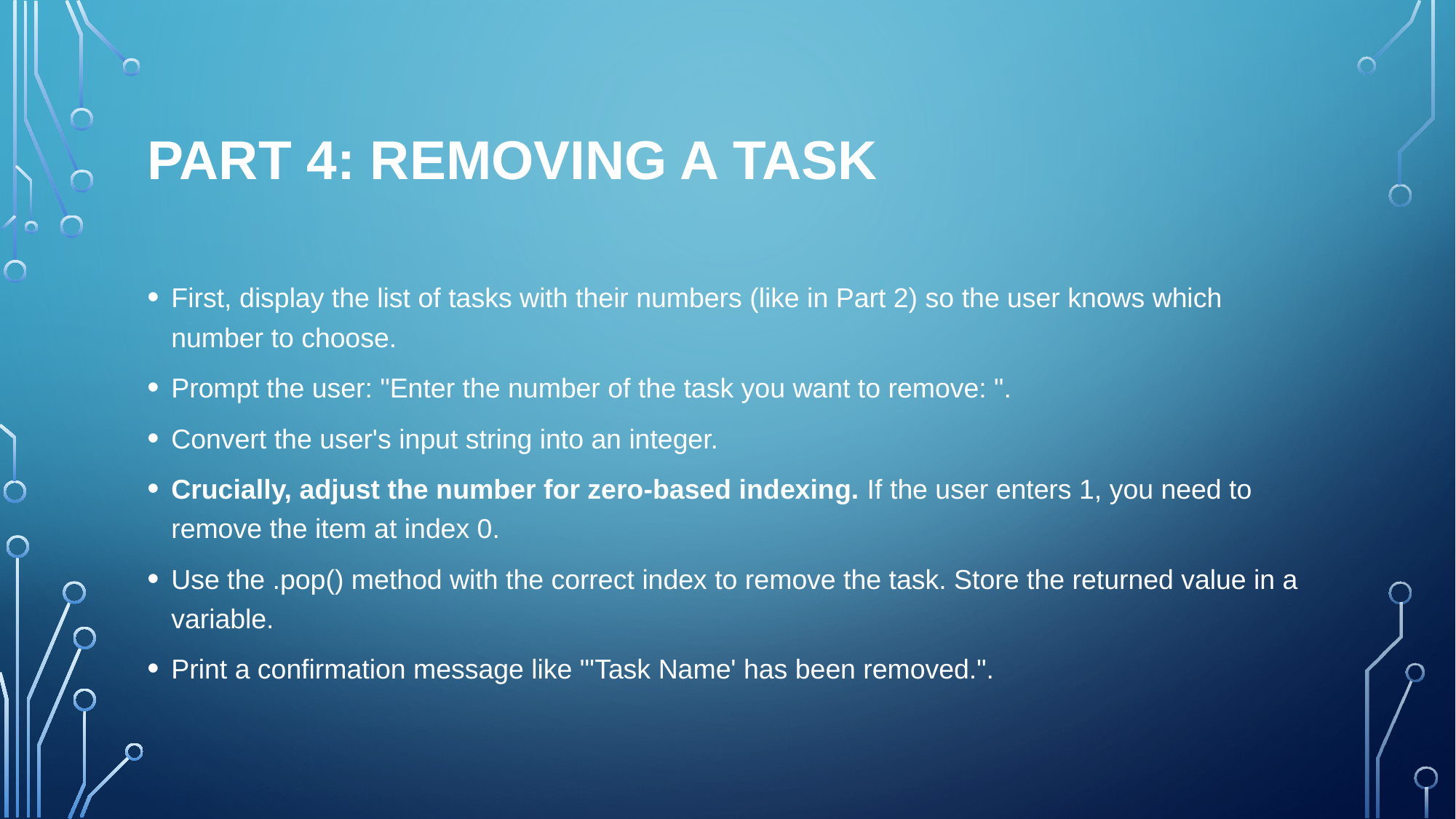

# Part 4: Removing a Task
First, display the list of tasks with their numbers (like in Part 2) so the user knows which number to choose.
Prompt the user: "Enter the number of the task you want to remove: ".
Convert the user's input string into an integer.
Crucially, adjust the number for zero-based indexing. If the user enters 1, you need to remove the item at index 0.
Use the .pop() method with the correct index to remove the task. Store the returned value in a variable.
Print a confirmation message like "'Task Name' has been removed.".